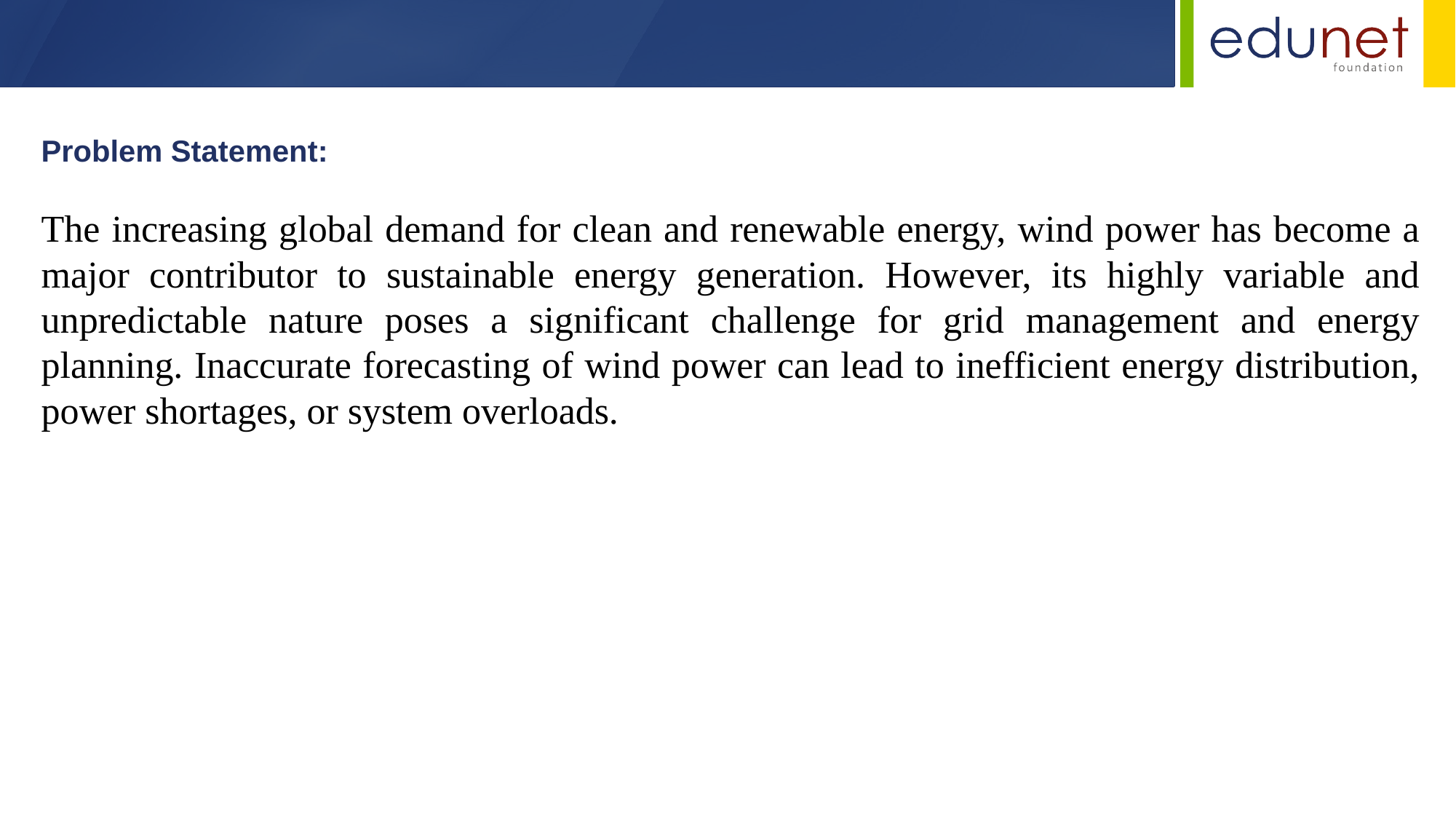

Problem Statement:

The increasing global demand for clean and renewable energy, wind power has become a major contributor to sustainable energy generation. However, its highly variable and unpredictable nature poses a significant challenge for grid management and energy planning. Inaccurate forecasting of wind power can lead to inefficient energy distribution, power shortages, or system overloads.